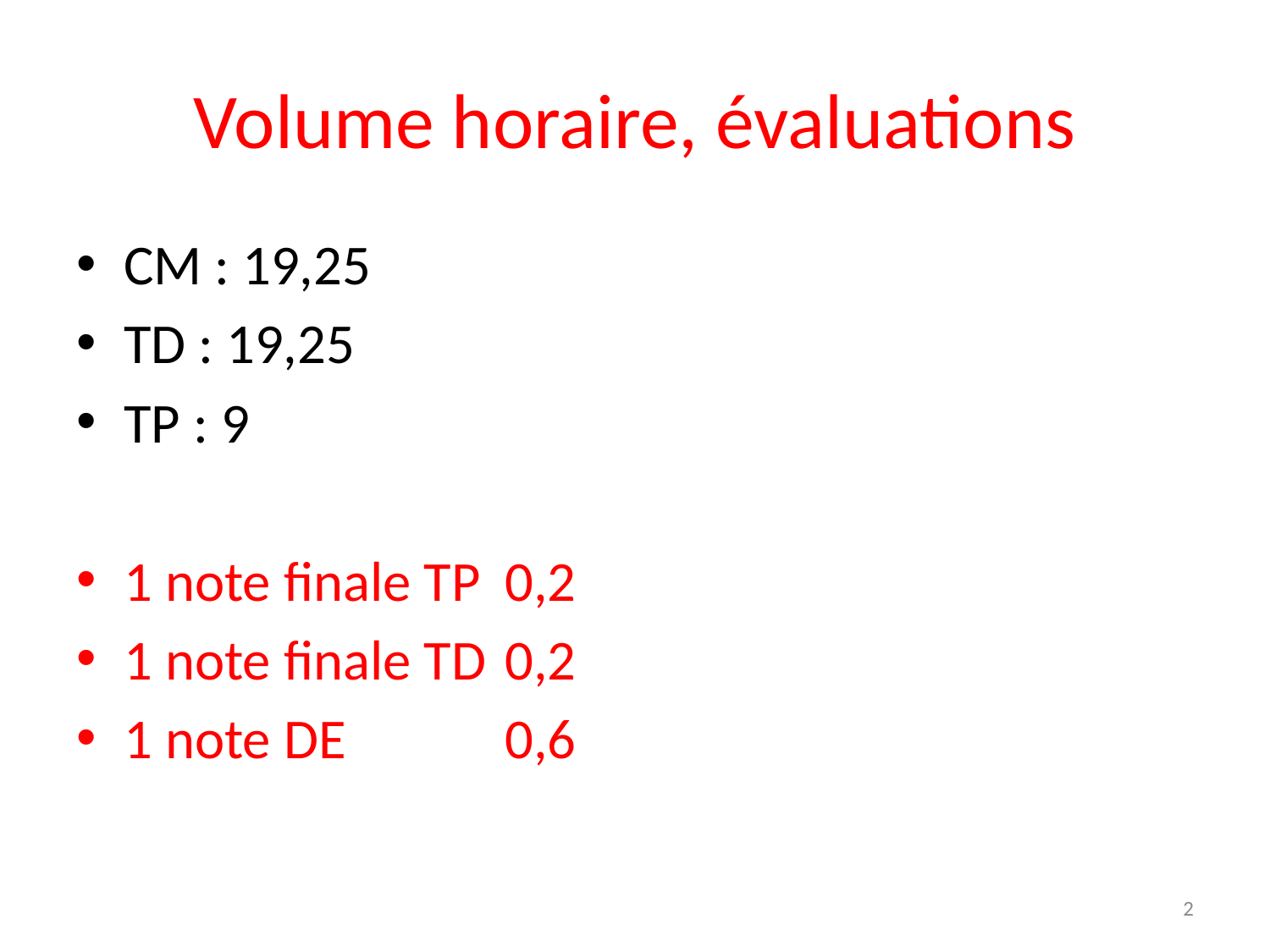

# Volume horaire, évaluations
CM : 19,25
TD : 19,25
TP : 9

1 note finale TP 	0,2
1 note finale TD 	0,2
1 note DE		0,6
2